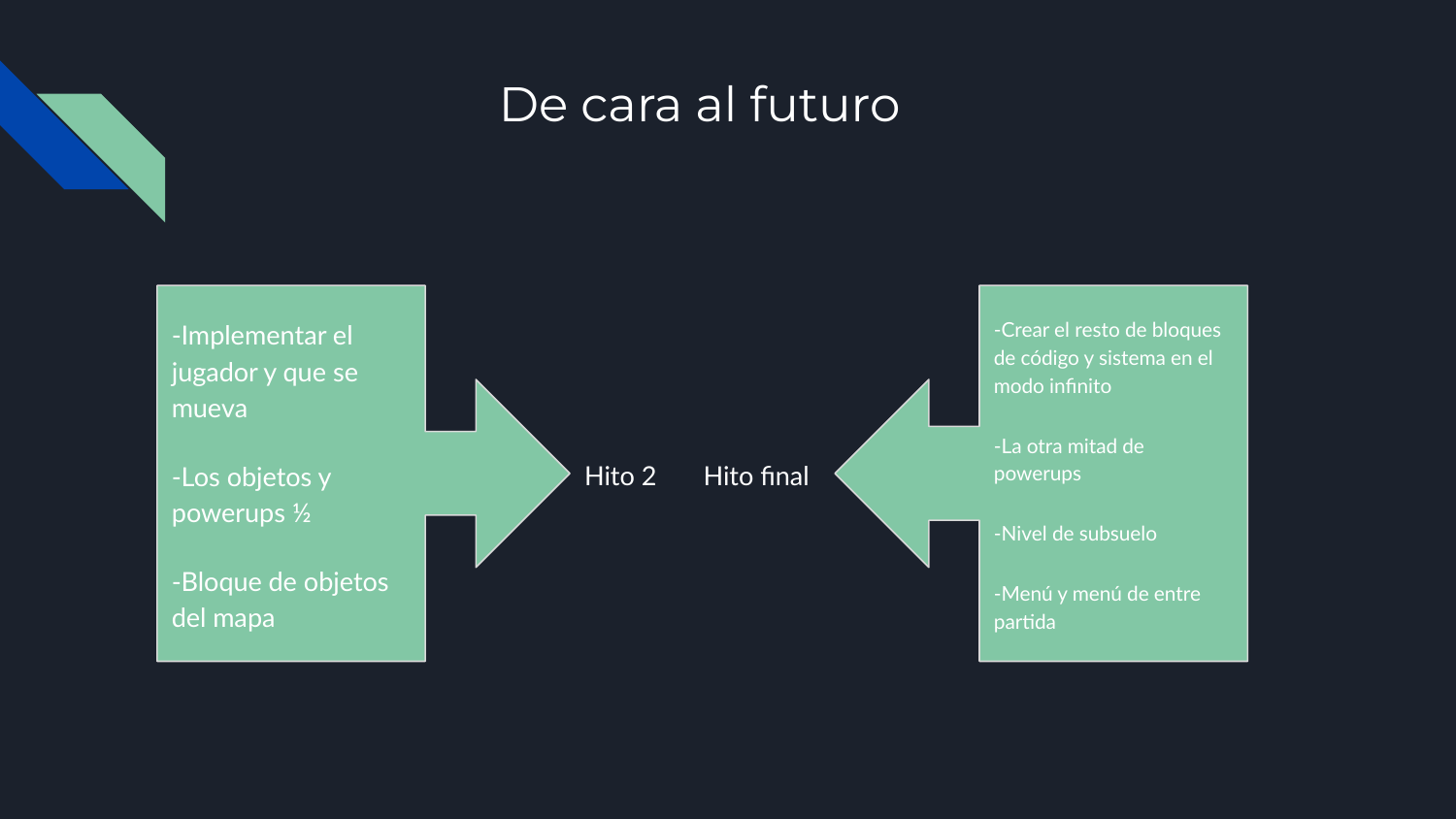

# De cara al futuro
-Implementar el jugador y que se mueva
-Los objetos y powerups ½
-Bloque de objetos del mapa
-Crear el resto de bloques de código y sistema en el modo infinito
-La otra mitad de powerups
-Nivel de subsuelo
-Menú y menú de entre partida
Hito 2

Hito final